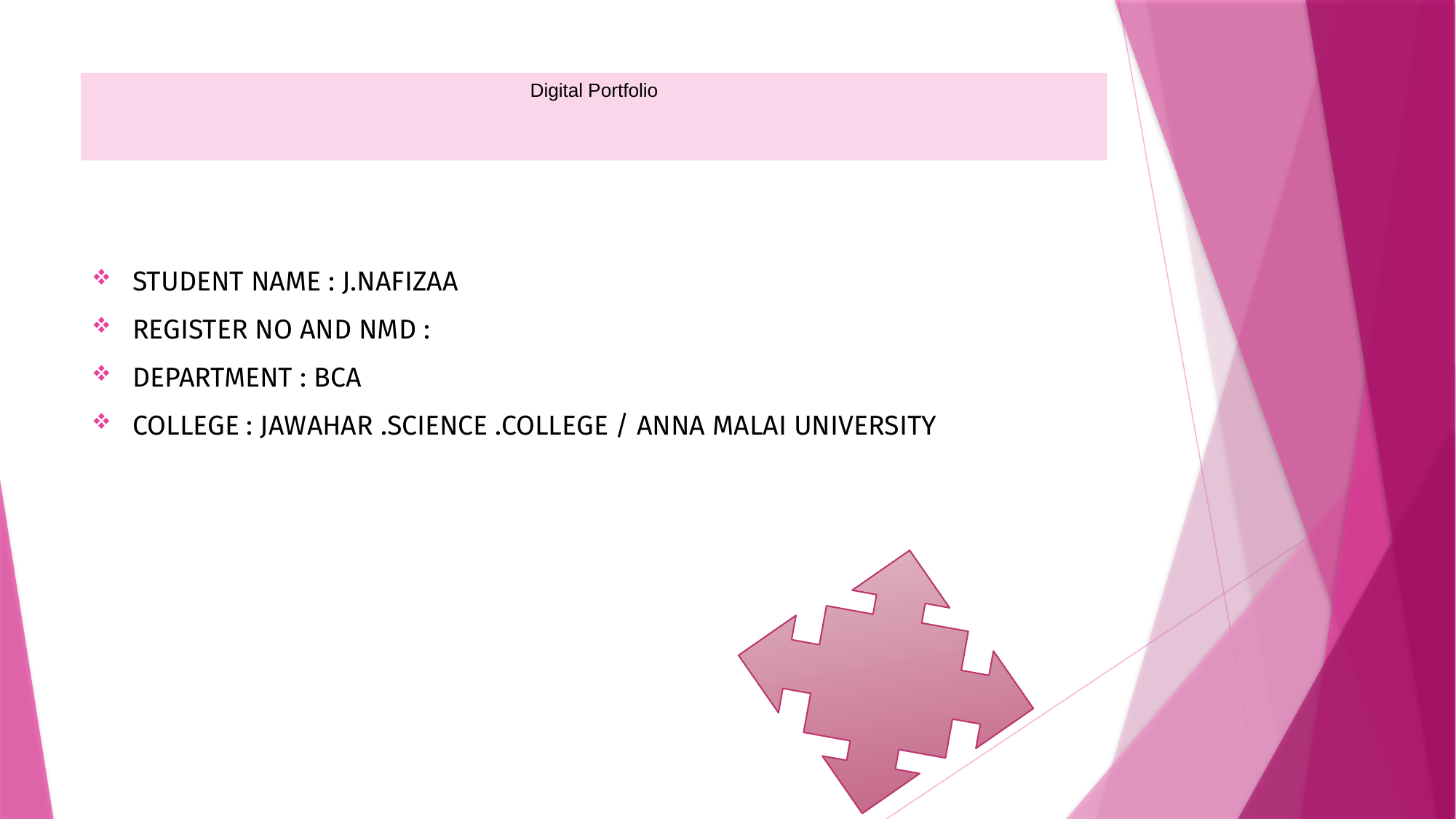

# Digital Portfolio
STUDENT NAME : J.NAFIZAA
REGISTER NO AND NMD :
DEPARTMENT : BCA
COLLEGE : JAWAHAR .SCIENCE .COLLEGE / ANNA MALAI UNIVERSITY